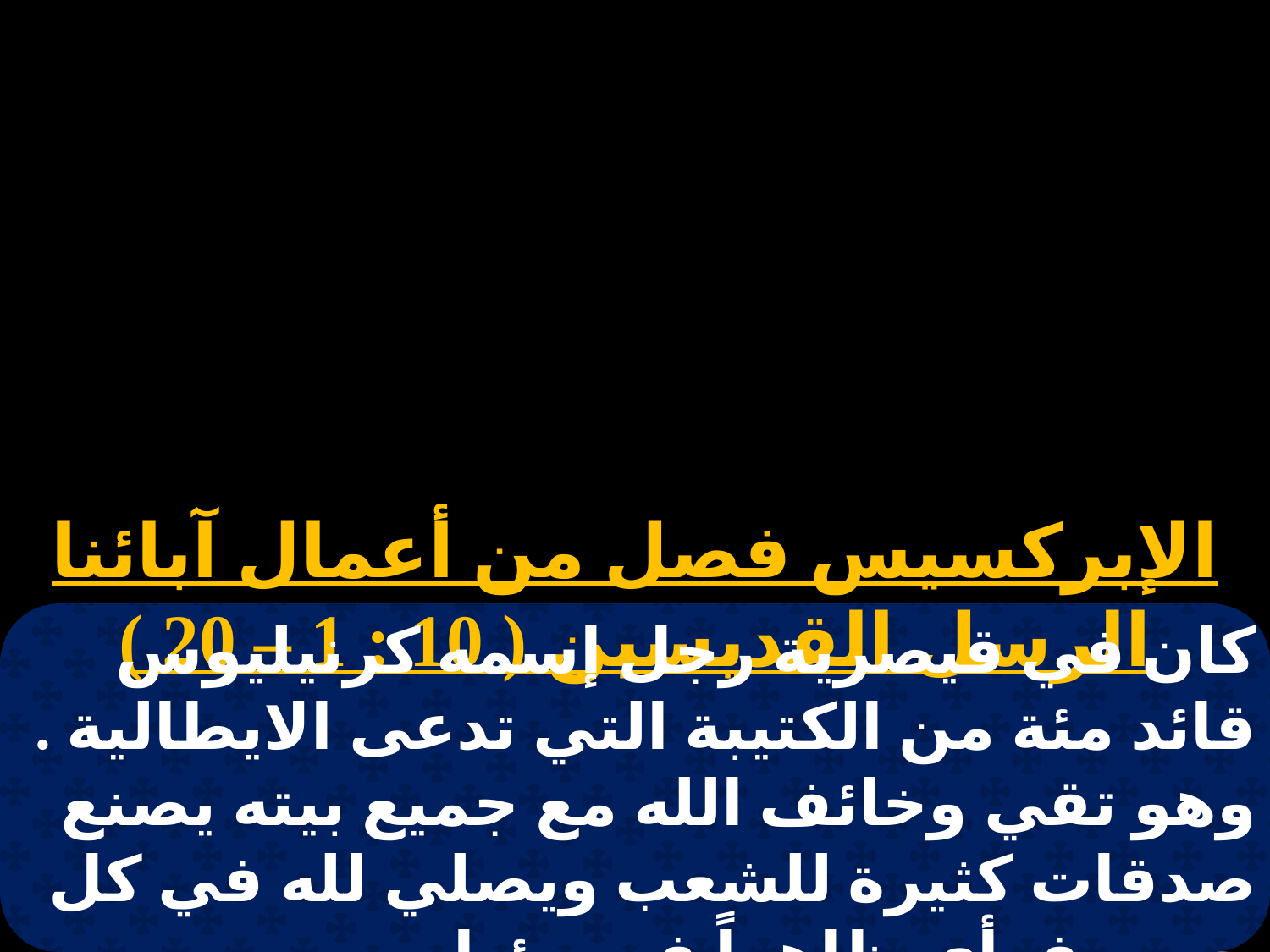

الإبركسيس فصل من أعمال آبائنا الرسل القديسين ( 10 : 1 – 20 )
كان في قيصرية رجل إسمه كرنيليوس قائد مئة من الكتيبة التي تدعى الايطالية . وهو تقي وخائف الله مع جميع بيته يصنع صدقات كثيرة للشعب ويصلي لله في كل حين . فرأى ظاهراً في رؤيا